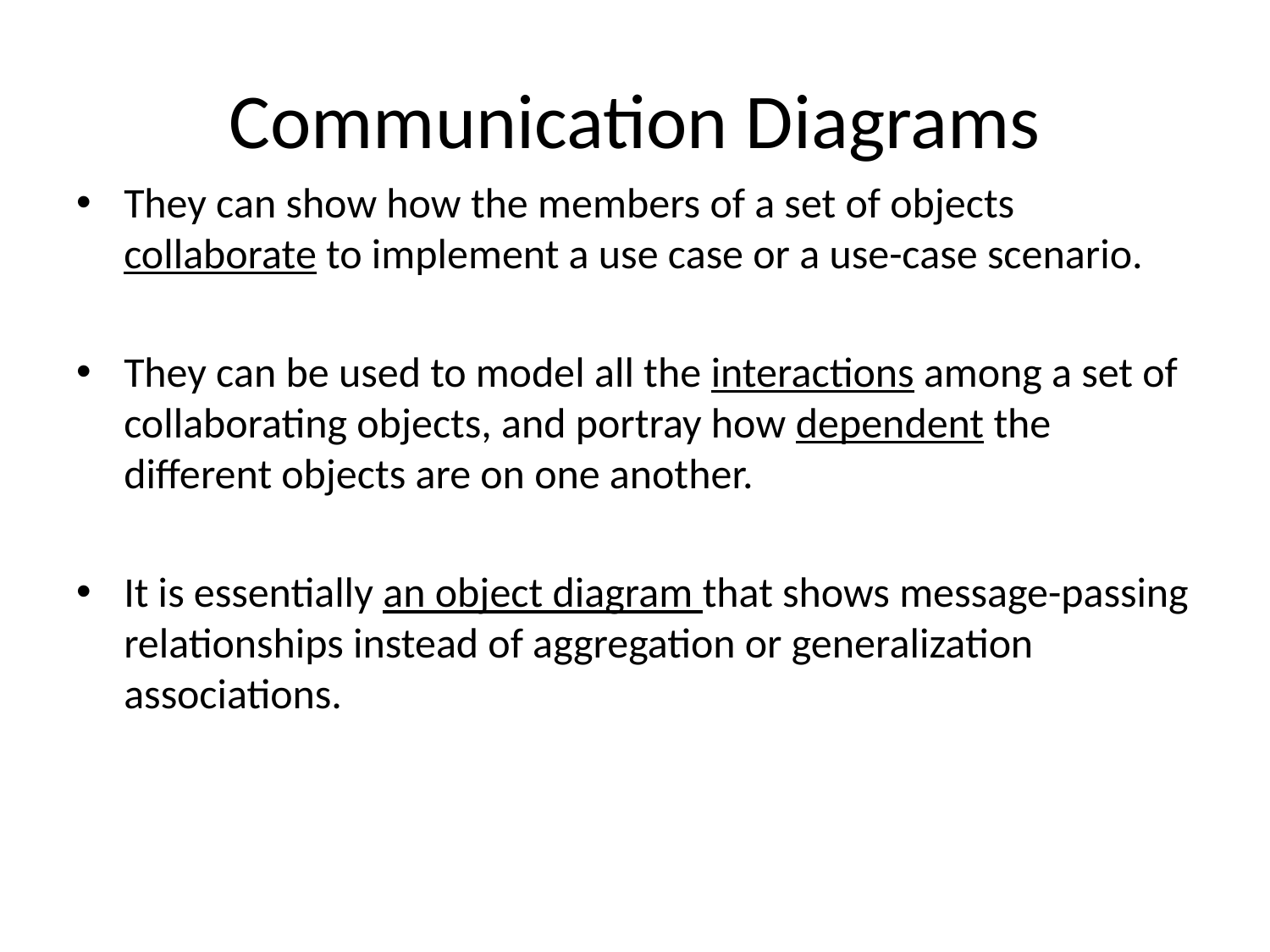

# Communication Diagrams
They can show how the members of a set of objects collaborate to implement a use case or a use-case scenario.

They can be used to model all the interactions among a set of collaborating objects, and portray how dependent the different objects are on one another.

It is essentially an object diagram that shows message-passing relationships instead of aggregation or generalization associations.